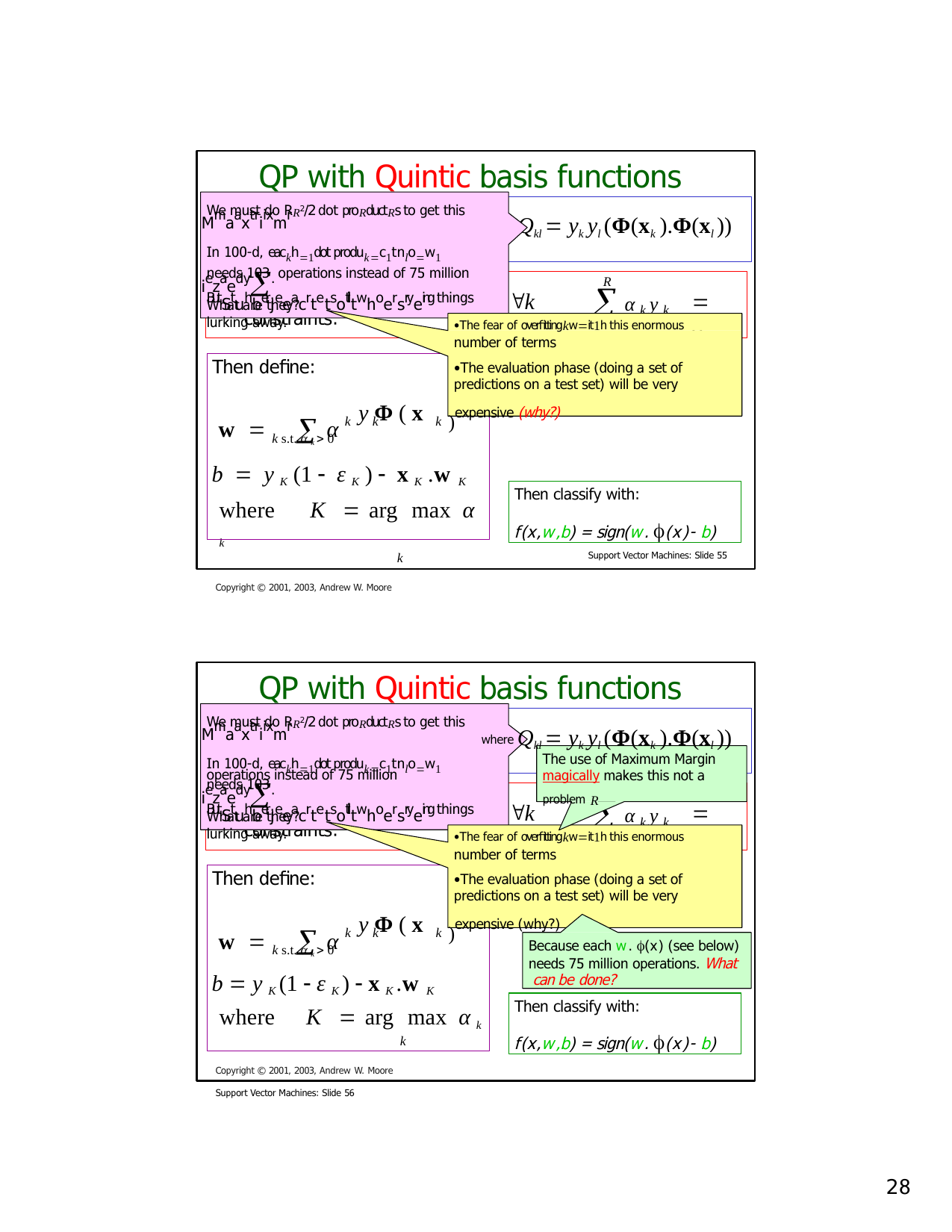

QP with Quintic basis functions
# Mmaaxtriixmriezaedy∑.

We must do RR2/2 dot proRductRs to get this

αk  + ∑∑αk αl Qkl
where Qkl = yk yl (Φ(xk ).Φ(xl ))
In 100-d, eackh=1dot produk =c1t nlo=w1 needs 103  operations instead of 75 million

R
ButStuhberjeeacrte tsotilltwhoersryeing things lurking away.
∑ α k y k
0 ≤ αk ≤ C	∀k
= 0
What are they?
constraints:

•The fear of overfittingkw=it1h this enormous  number of terms
•The evaluation phase (doing a set of  predictions on a test set) will be very

Then define:
)expensive (why?)
w  =	∑ α
y Φ ( x
k	k	k
k s.t. α k > 0
b  =  y K  (1 −  ε K  ) −  x K  .w K
where	K  = arg  max	α k
k

Copyright © 2001, 2003, Andrew W. Moore
Then classify with:
f(x,w,b) = sign(w. φ(x)- b)
Support Vector Machines: Slide 55

QP with Quintic basis functions
Mmaaxtriixmriezaedy∑.

We must do RR2/2 dot proRductRs to get this

αk  + ∑∑αk αl Qkl
where Qkl = yk yl (Φ(xk ).Φ(xl ))  The use of Maximum Margin  magically makes this not a

In 100-d, eackh=1dot produk =c1t nlo=w1 needs 103
operations instead of 75 million
problem R

ButStuhberjeeacrte tsotilltwhoersryeing things lurking away.
∑ α k y k
0 ≤ αk ≤ C	∀k
= 0
What are they?
constraints:

•The fear of overfittingkw=it1h this enormous  number of terms
•The evaluation phase (doing a set of  predictions on a test set) will be very

Then define:
)expensive (why?)
w  =	∑ α
y Φ ( x

k	k
k
Because each w. φ(x) (see below)
k s.t. α k > 0
needs 75 million operations. What  can be done?
b = y K (1 − ε K ) − x K .w K
Then classify with:
f(x,w,b) = sign(w. φ(x)- b)
where	K  = arg  max	α k
k

Copyright © 2001, 2003, Andrew W. Moore	Support Vector Machines: Slide 56
28